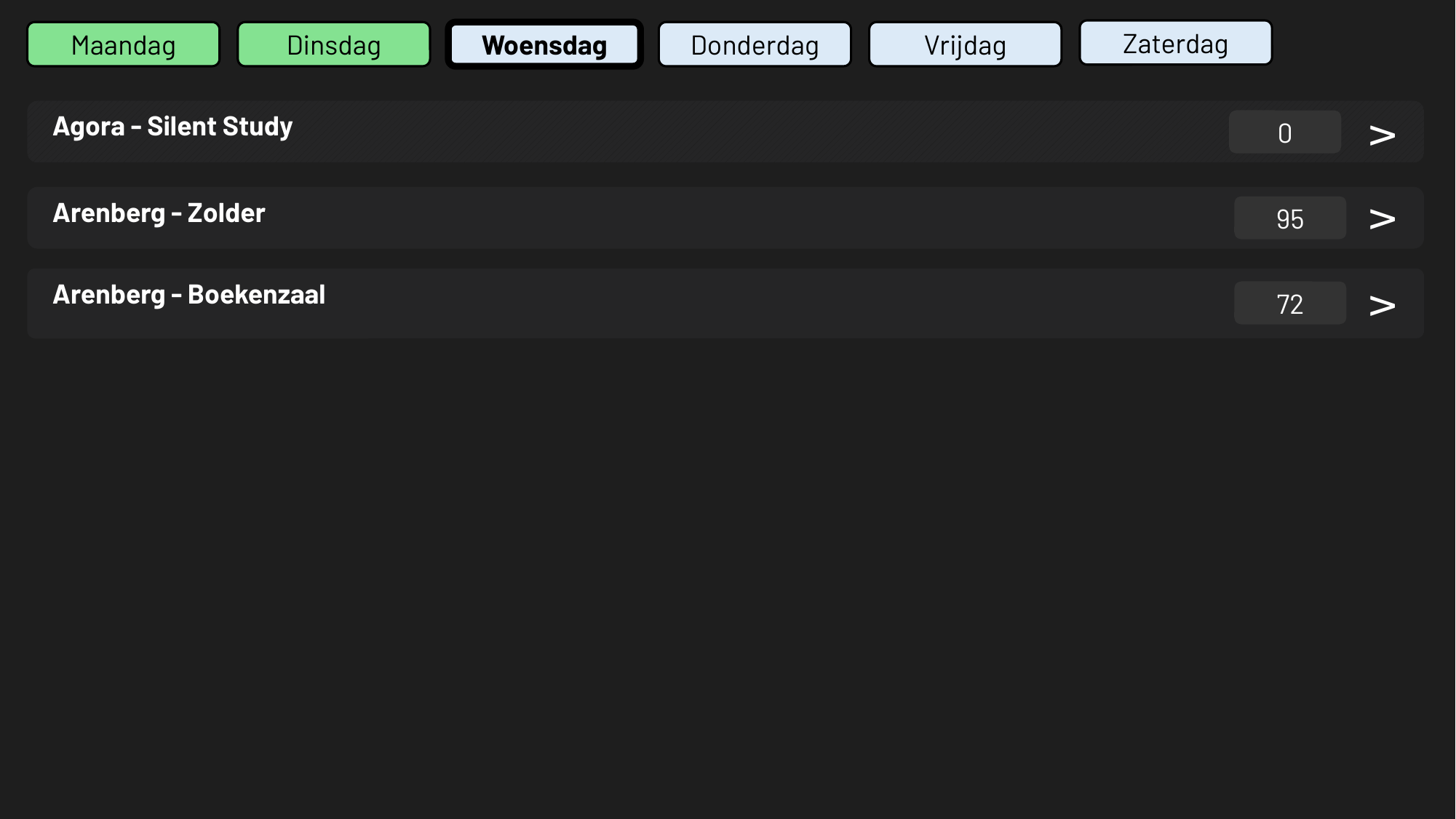

Zaterdag
Maandag
Dinsdag
Woensdag
Donderdag
Vrijdag

Agora - Silent Study
v
0
v

Arenberg - Zolder
95

Arenberg - Boekenzaal
v
72